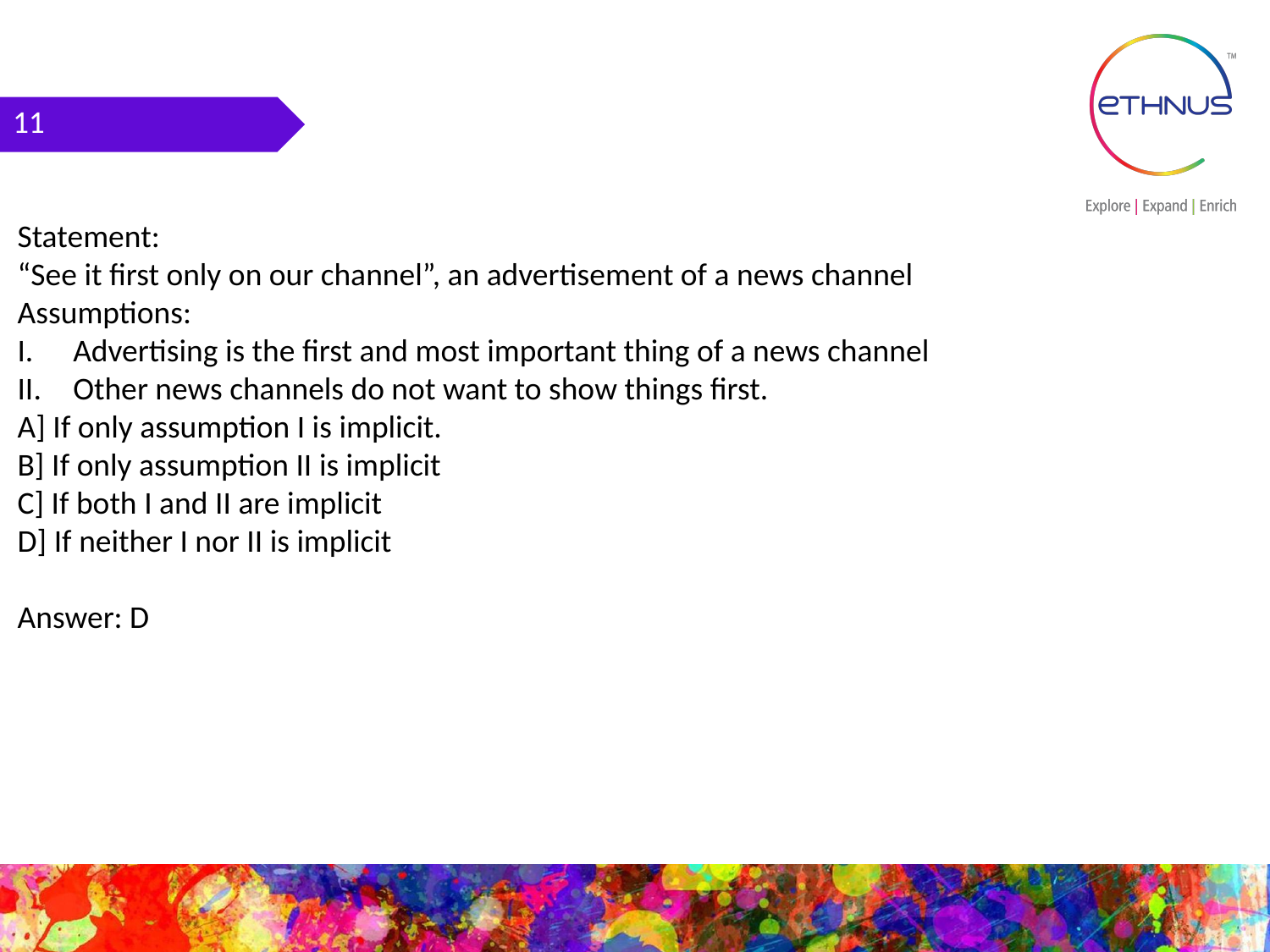

11
Statement:
“See it first only on our channel”, an advertisement of a news channel
Assumptions:
Advertising is the first and most important thing of a news channel
Other news channels do not want to show things first.
A] If only assumption I is implicit.
B] If only assumption II is implicit
C] If both I and II are implicit
D] If neither I nor II is implicit

Answer: D